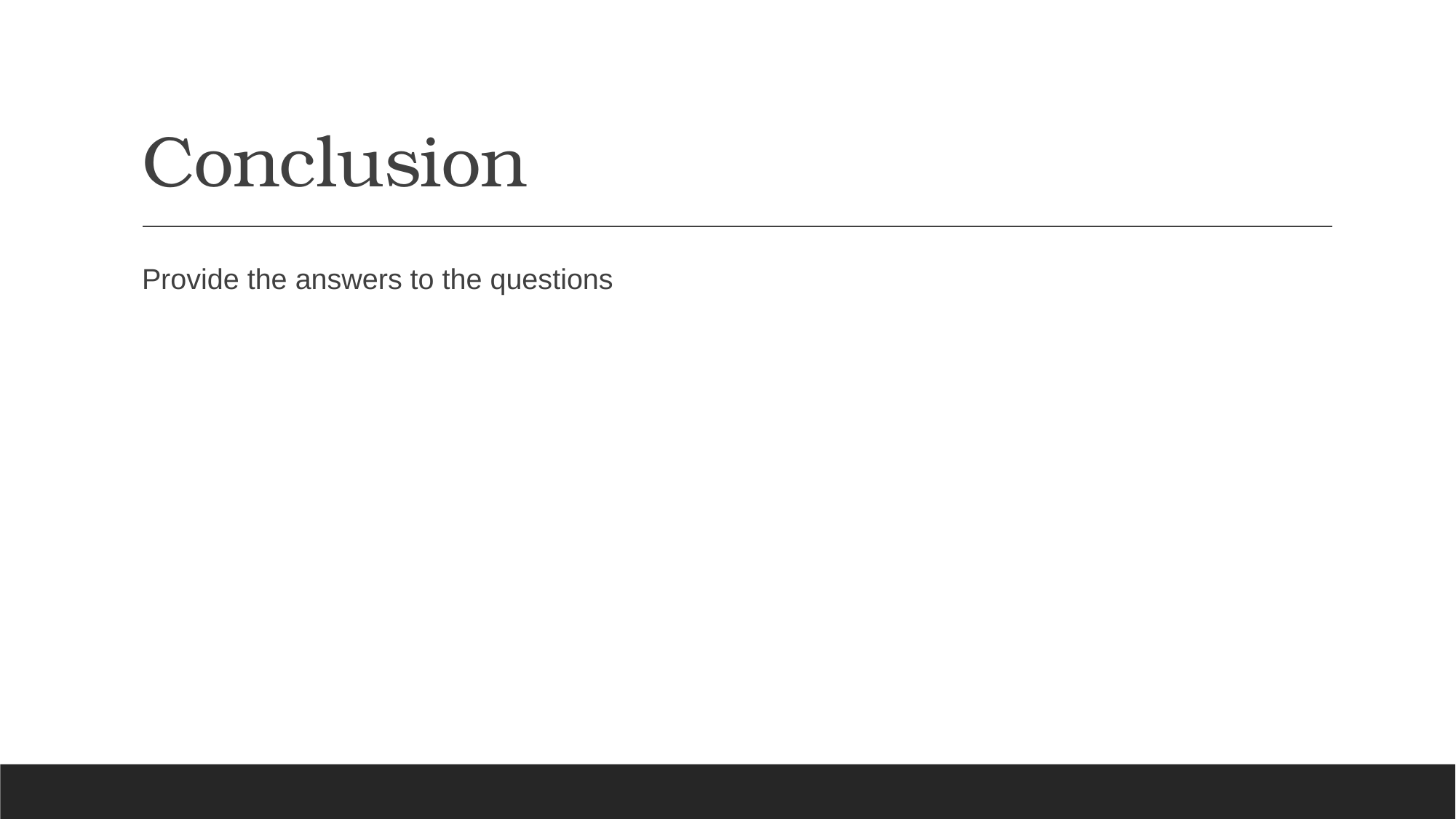

# Conclusion
Provide the answers to the questions